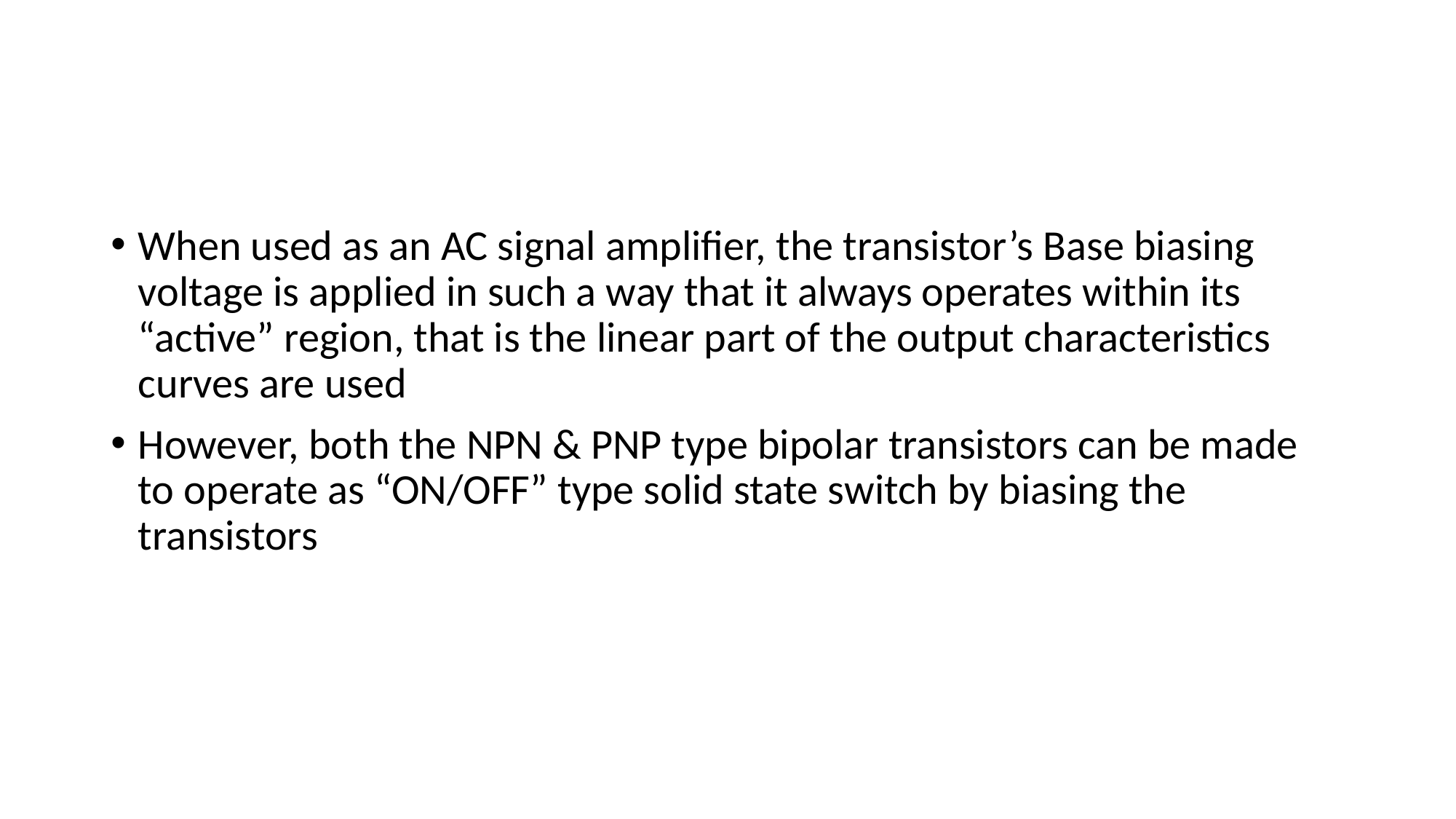

When used as an AC signal amplifier, the transistor’s Base biasing voltage is applied in such a way that it always operates within its “active” region, that is the linear part of the output characteristics curves are used
However, both the NPN & PNP type bipolar transistors can be made to operate as “ON/OFF” type solid state switch by biasing the transistors